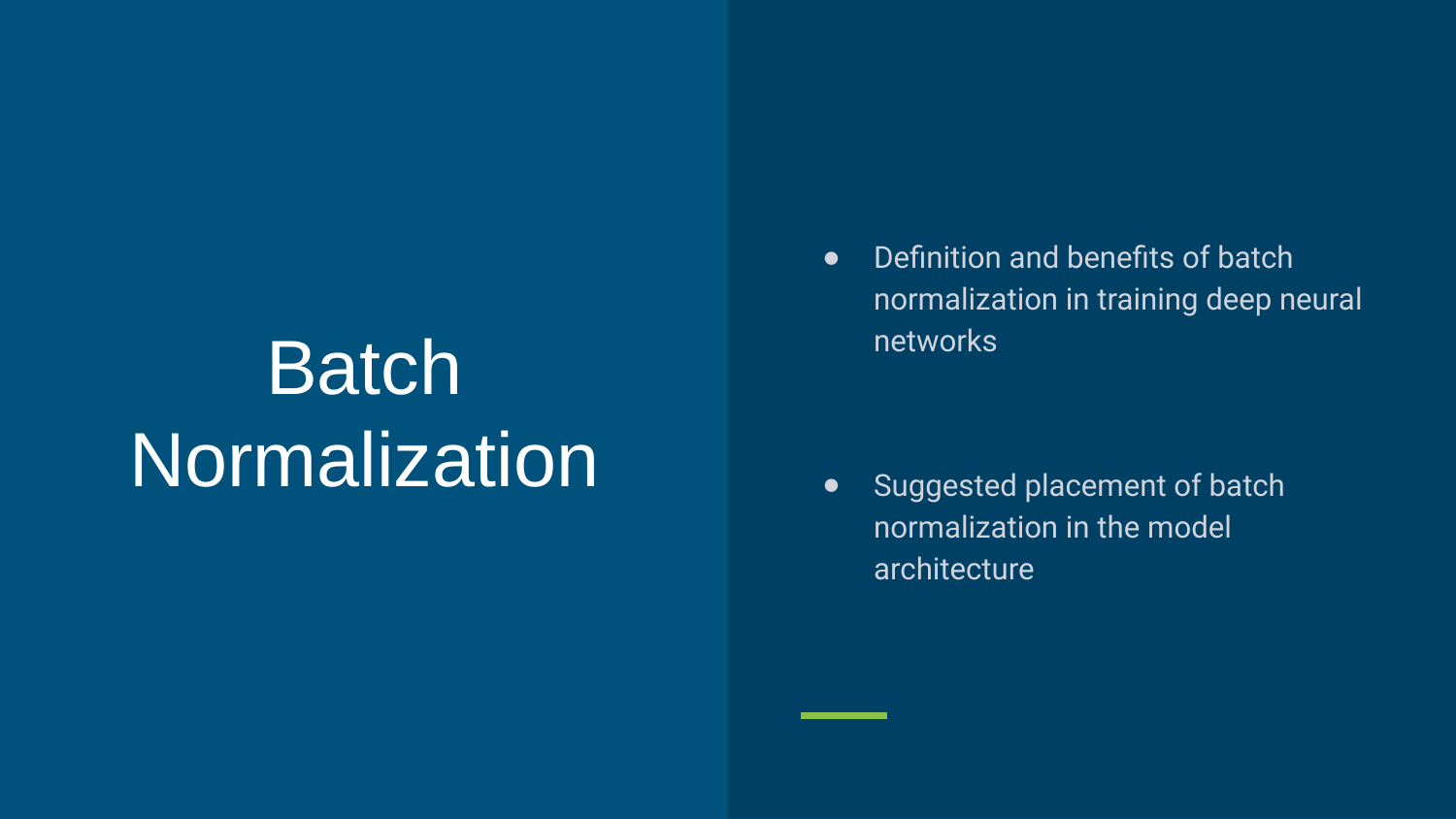

Definition and benefits of batch normalization in training deep neural networks

Suggested placement of batch normalization in the model architecture
# Batch Normalization